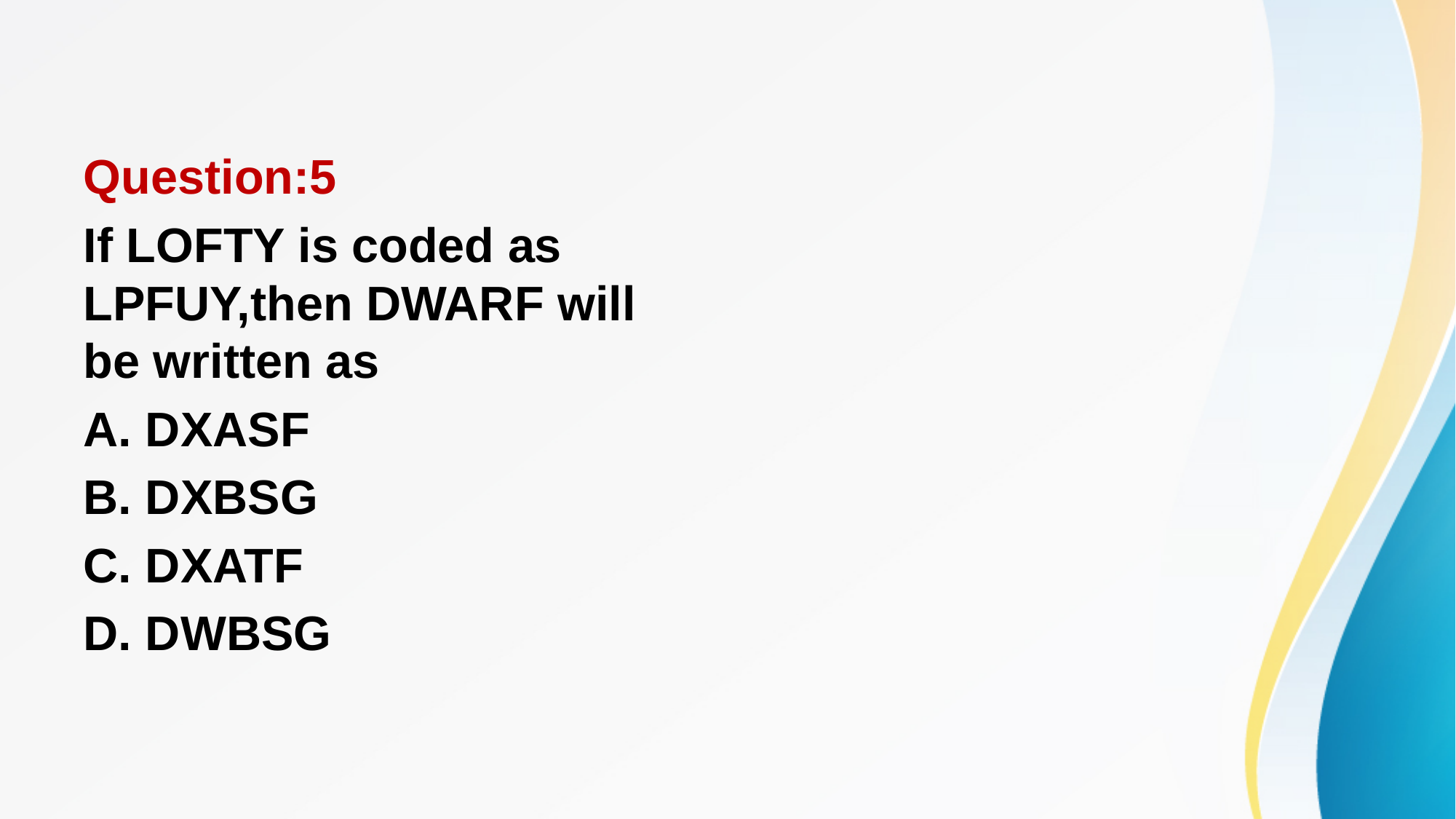

#
Question:5
If LOFTY is coded as LPFUY,then DWARF will be written as
A. DXASF
B. DXBSG
C. DXATF
D. DWBSG